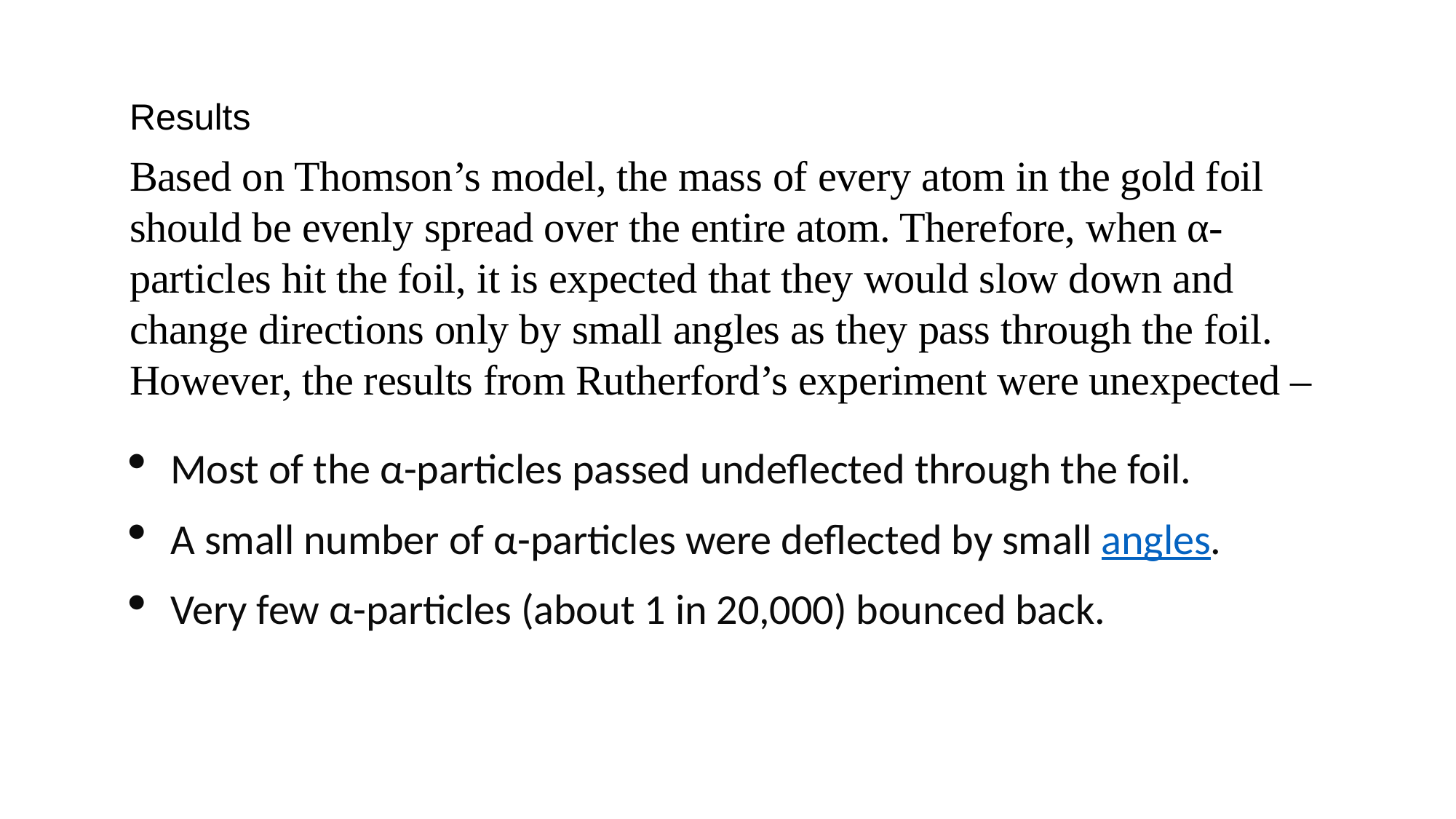

Results
Based on Thomson’s model, the mass of every atom in the gold foil should be evenly spread over the entire atom. Therefore, when α-particles hit the foil, it is expected that they would slow down and change directions only by small angles as they pass through the foil. However, the results from Rutherford’s experiment were unexpected –
Most of the α-particles passed undeflected through the foil.
A small number of α-particles were deflected by small angles.
Very few α-particles (about 1 in 20,000) bounced back.